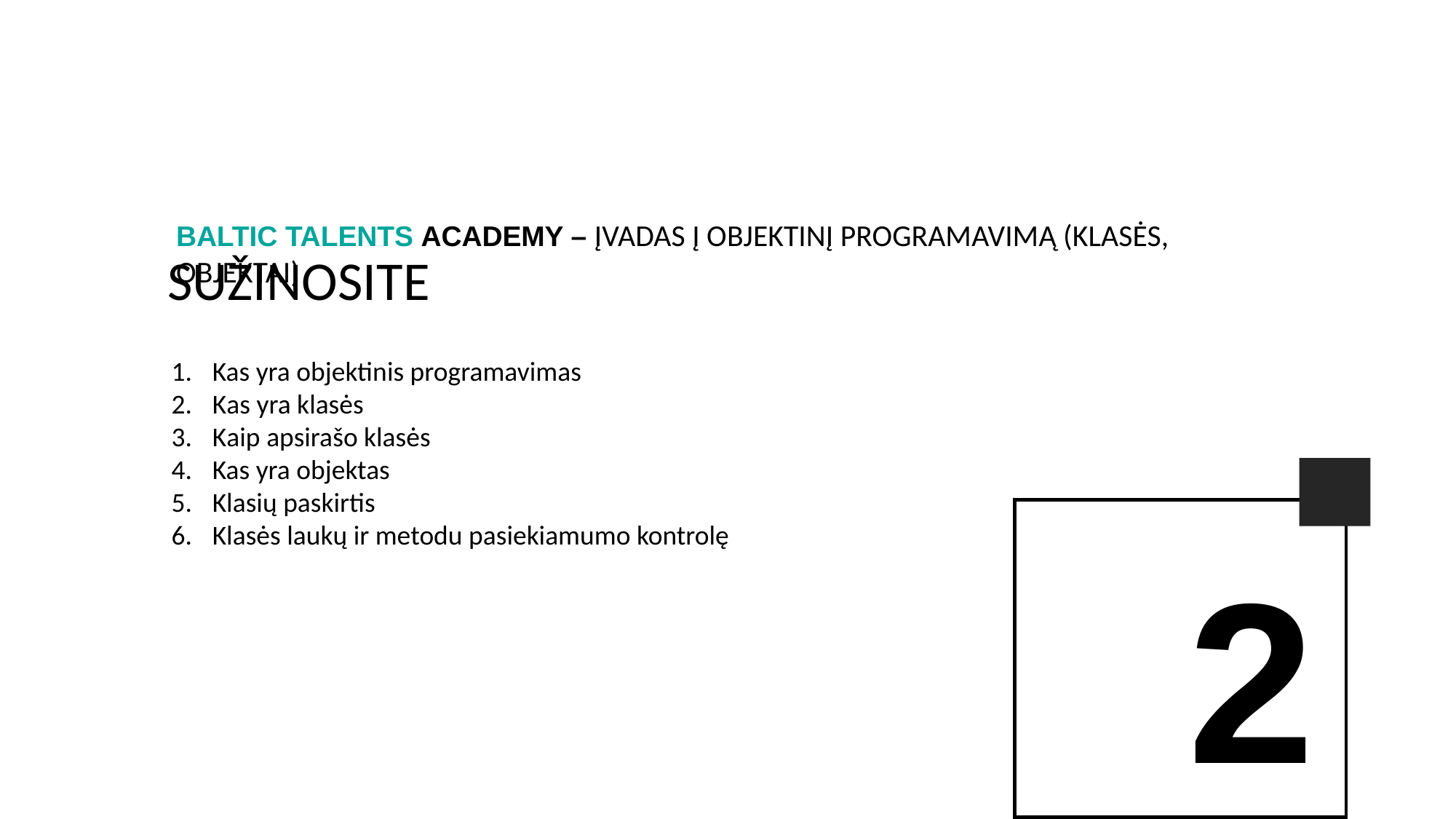

BALTIc TALENTs AcADEMy – Įvadas į objektinį programavimą (Klasės, Objektai)

Sužinosite
Kas yra objektinis programavimas
Kas yra klasės
Kaip apsirašo klasės
Kas yra objektas
Klasių paskirtis
Klasės laukų ir metodu pasiekiamumo kontrolę

2